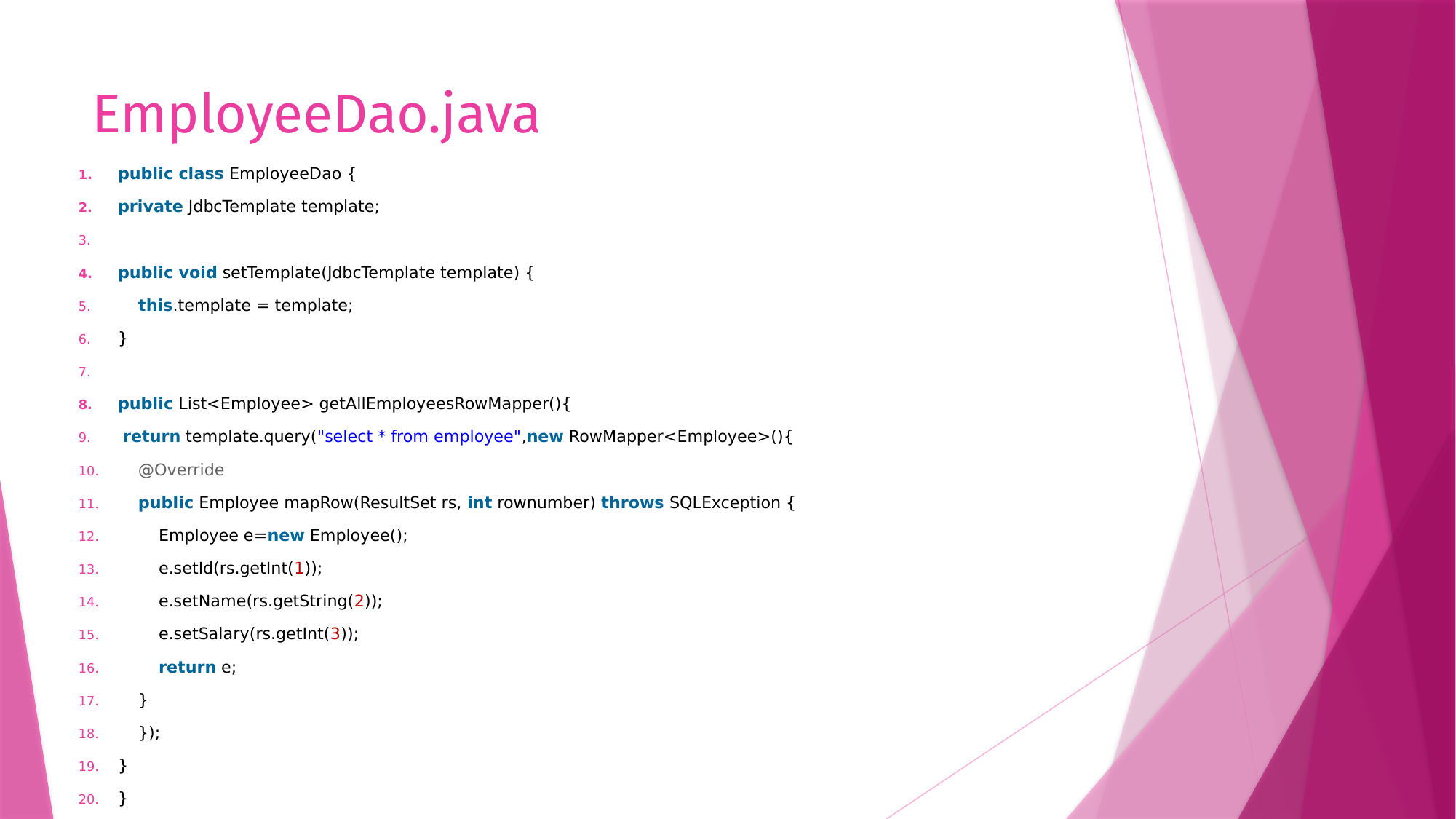

# EmployeeDao.java
public class EmployeeDao {
private JdbcTemplate template;

public void setTemplate(JdbcTemplate template) {
    this.template = template;
}

public List<Employee> getAllEmployeesRowMapper(){
 return template.query("select * from employee",new RowMapper<Employee>(){
    @Override
    public Employee mapRow(ResultSet rs, int rownumber) throws SQLException {
        Employee e=new Employee();
        e.setId(rs.getInt(1));
        e.setName(rs.getString(2));
        e.setSalary(rs.getInt(3));
        return e;
    }
    });
}
}